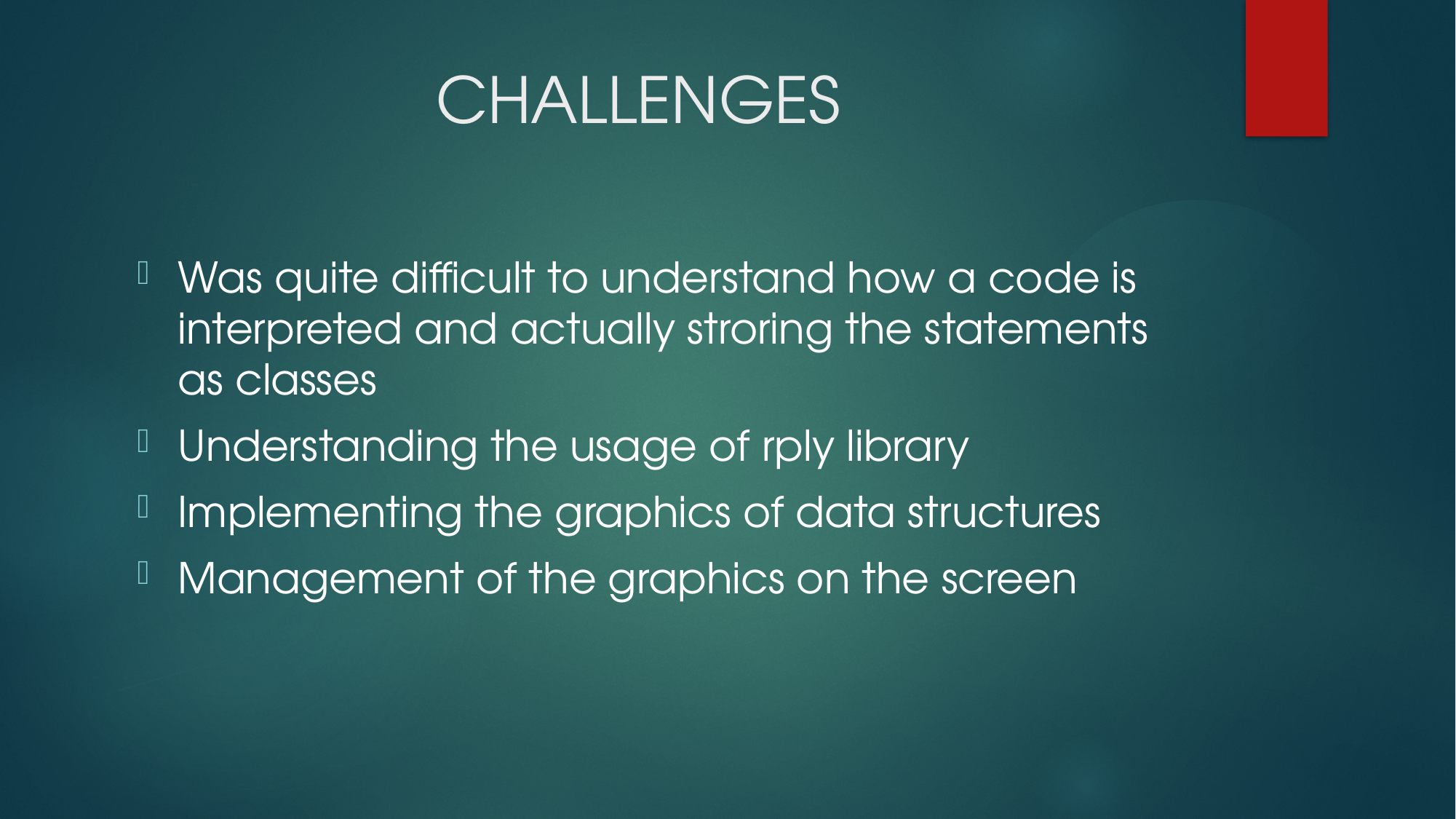

# CHALLENGES
Was quite difficult to understand how a code is interpreted and actually stroring the statements as classes
Understanding the usage of rply library
Implementing the graphics of data structures
Management of the graphics on the screen